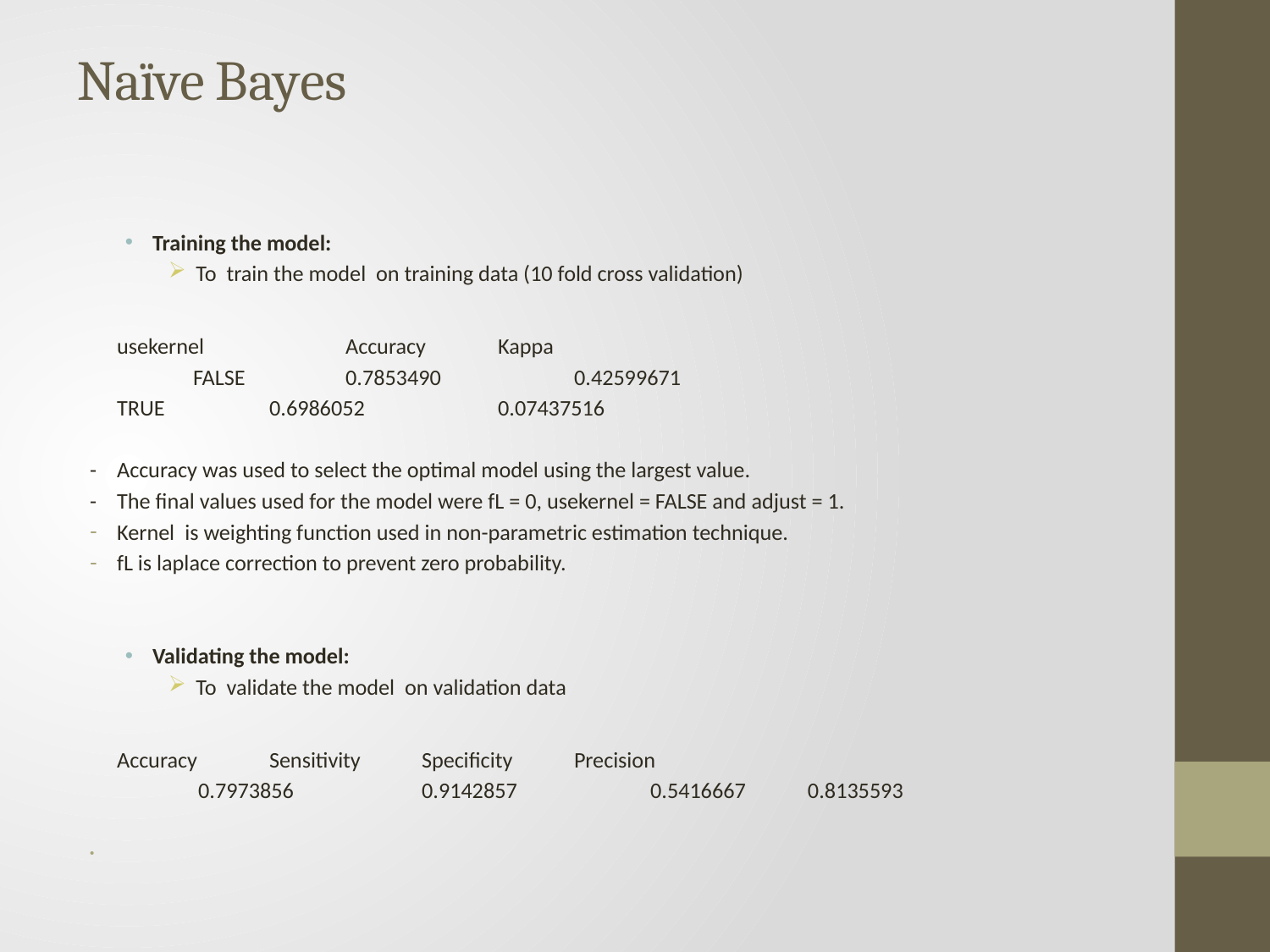

# Naïve Bayes
Training the model:
To  train the model  on training data (10 fold cross validation)

		usekernel 	   	Accuracy 		Kappa
	 	FALSE 	 	0.7853490 	 	0.42599671
		TRUE 	 	0.6986052 	 	0.07437516

-	Accuracy was used to select the optimal model using the largest value.
-	The final values used for the model were fL = 0, usekernel = FALSE and adjust = 1.
Kernel  is weighting function used in non-parametric estimation technique.
fL is laplace correction to prevent zero probability.

Validating the model:
To  validate the model  on validation data

		Accuracy 		Sensitivity 		Specificity 		Precision
 	 	 0.7973856 	  	0.9142857 	  	0.5416667 		 0.8135593